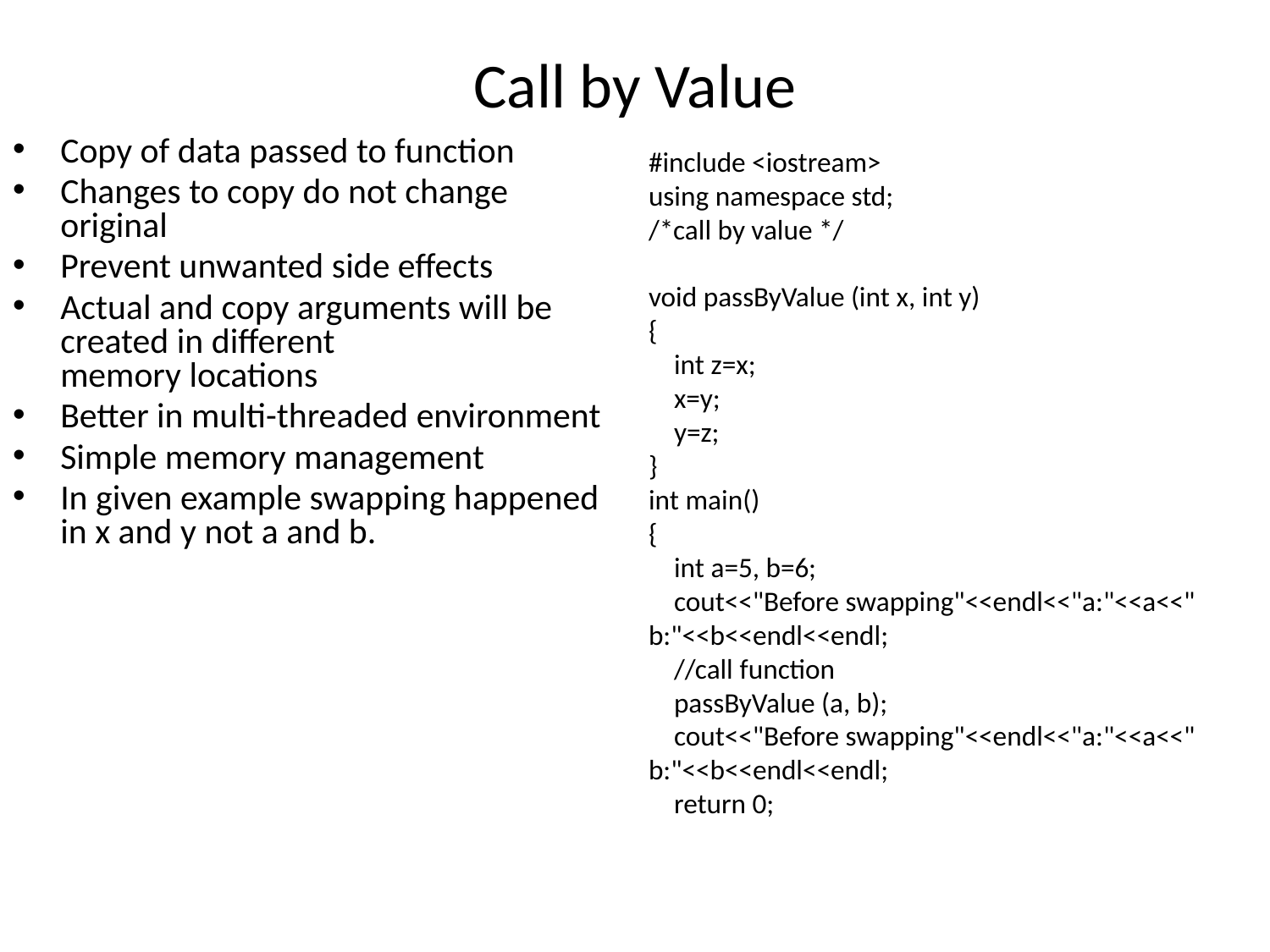

# Call by Value
Copy of data passed to function
Changes to copy do not change original
Prevent unwanted side effects
Actual and copy arguments will be created in different
memory locations
Better in multi-threaded environment
Simple memory management
In given example swapping happened in x and y not a and b.

#include <iostream>
using namespace std;
/*call by value */

void passByValue (int x, int y)
{
    int z=x;
    x=y;
    y=z;
}
int main()
{
    int a=5, b=6;
    cout<<"Before swapping"<<endl<<"a:"<<a<<" b:"<<b<<endl<<endl;
    //call function
    passByValue (a, b);
    cout<<"Before swapping"<<endl<<"a:"<<a<<" b:"<<b<<endl<<endl;
    return 0;